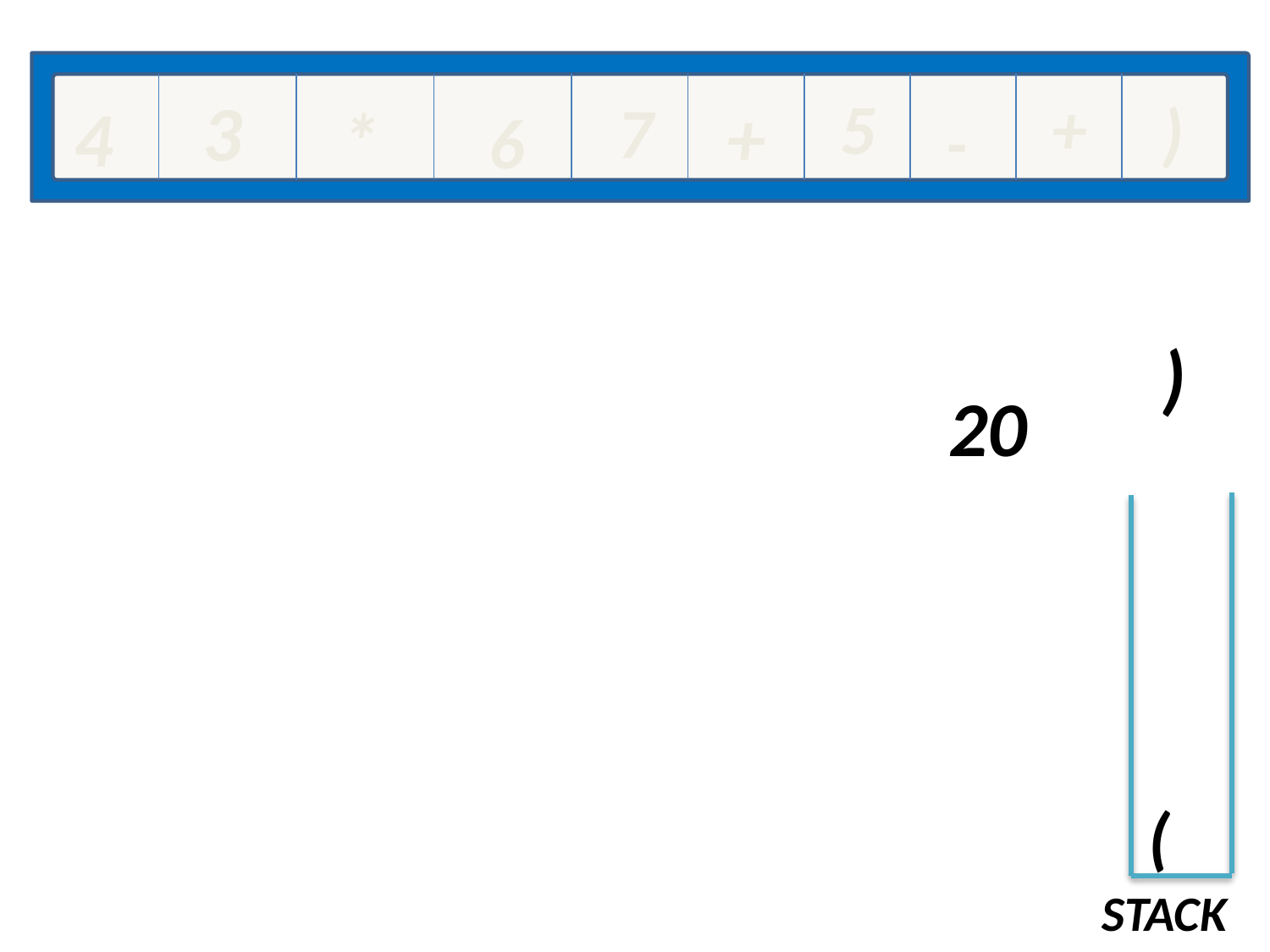

3
5
+
7
)
+
4
*
6
-
)

20
(
STACK